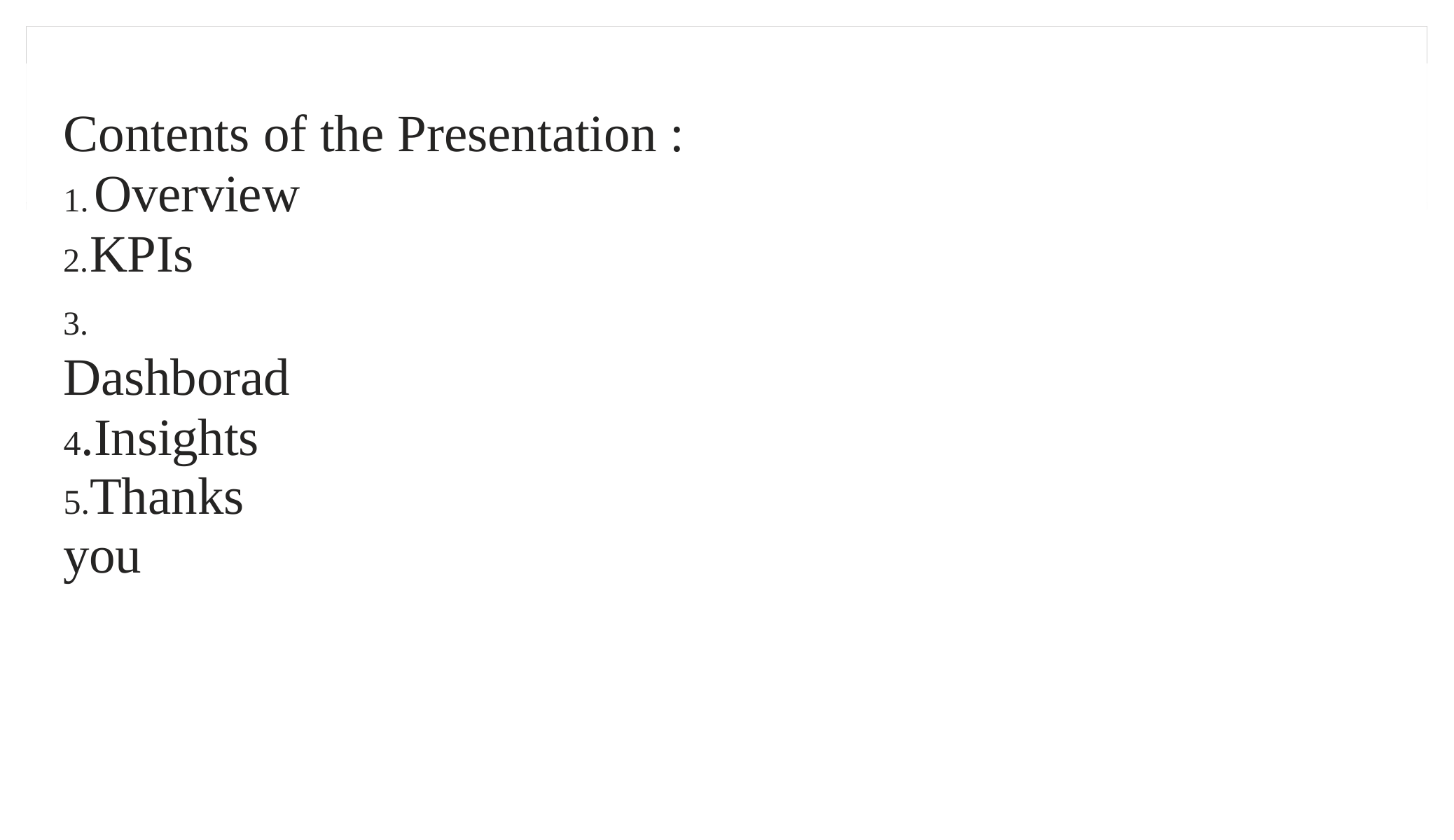

Power BI Desktop
Contents of the Presentation :
Overview
KPIs
	Dashborad 4.Insights
5.Thanks you